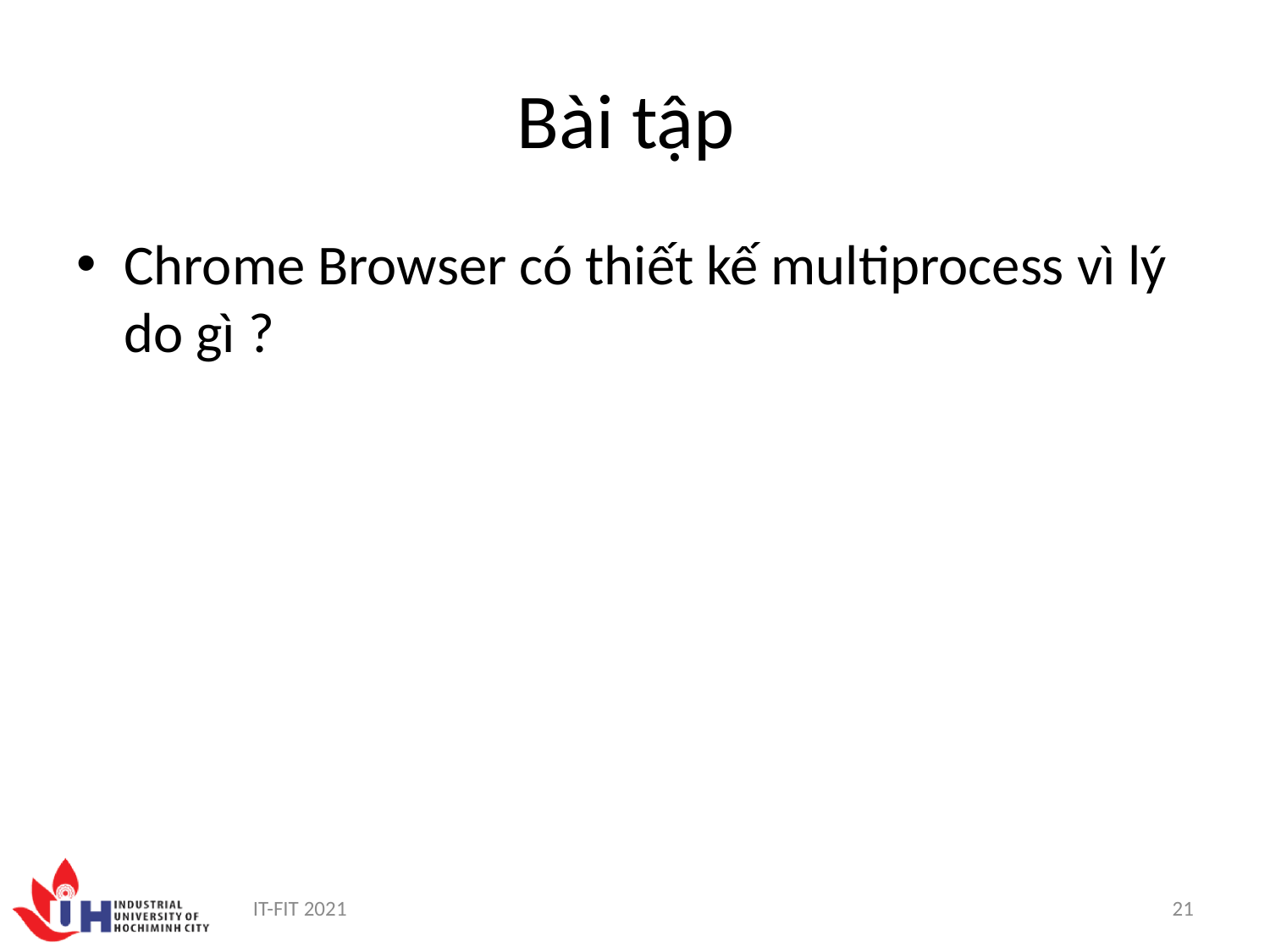

# Bài tập
Chrome Browser có thiết kế multiprocess vì lý do gì ?

IT-FIT 2021
21